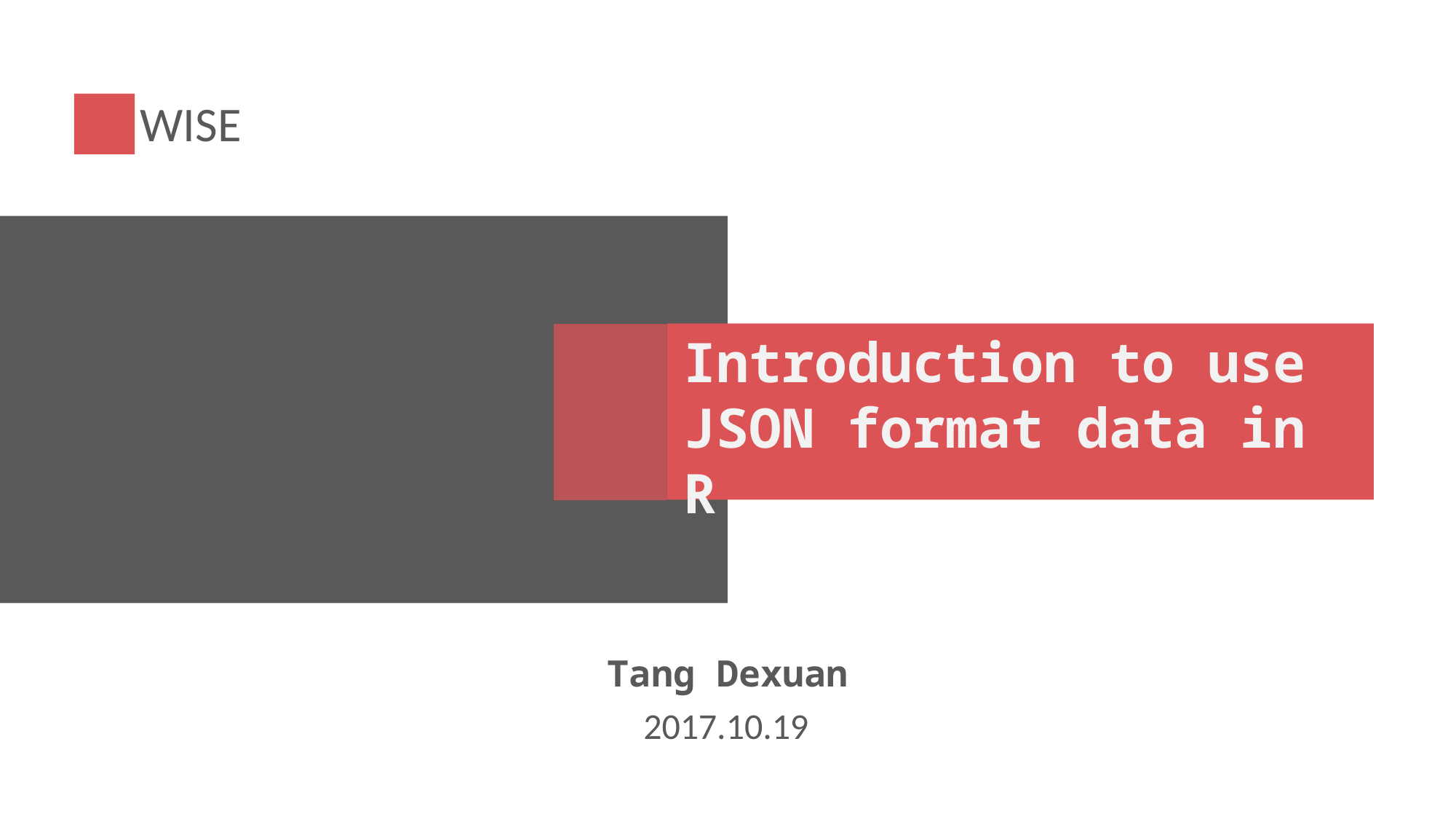

WISE

Introduction to use JSON format data in R

Tang Dexuan
2017.10.19